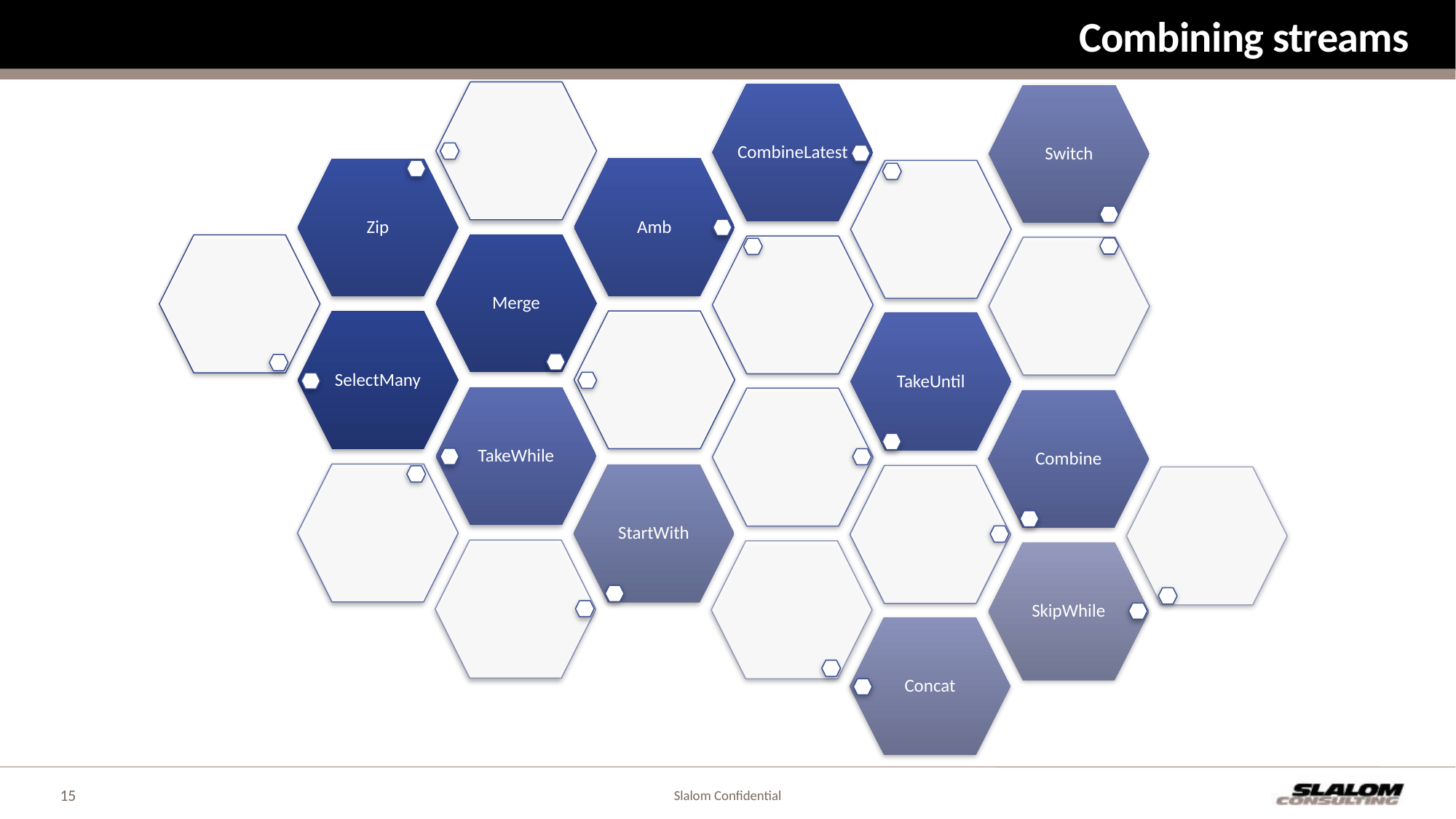

# Combining streams
SelectMany
Merge
Zip
Amb
CombineLatest
TakeUntil
TakeWhile
Combine
Switch
StartWith
Concat
SkipWhile